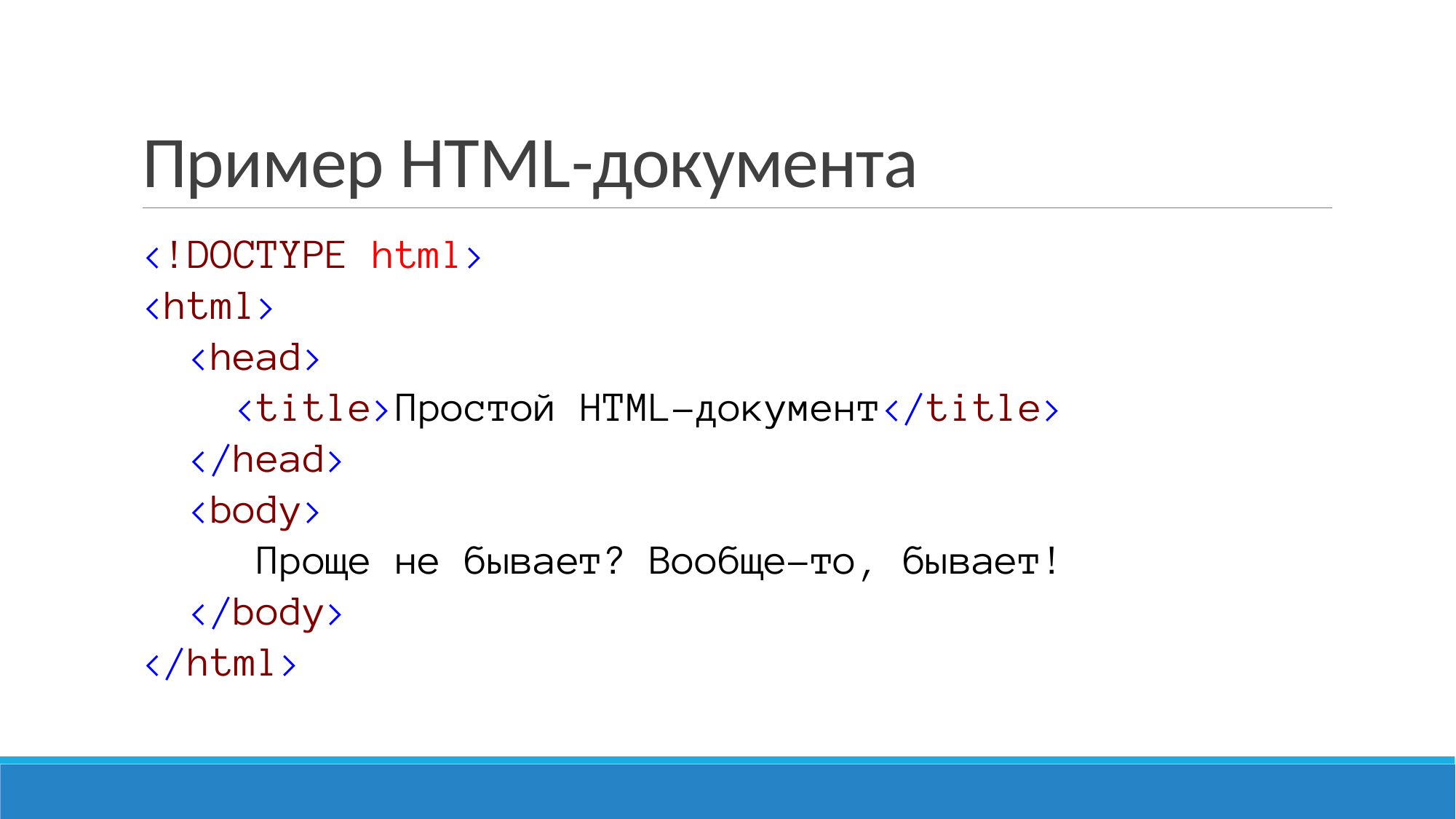

# Пример HTML-документа
<!DOCTYPE html>
<html>
  <head>
    <title>Простой HTML-документ</title>
  </head>
  <body>
     Проще не бывает? Вообще-то, бывает!
  </body>
</html>